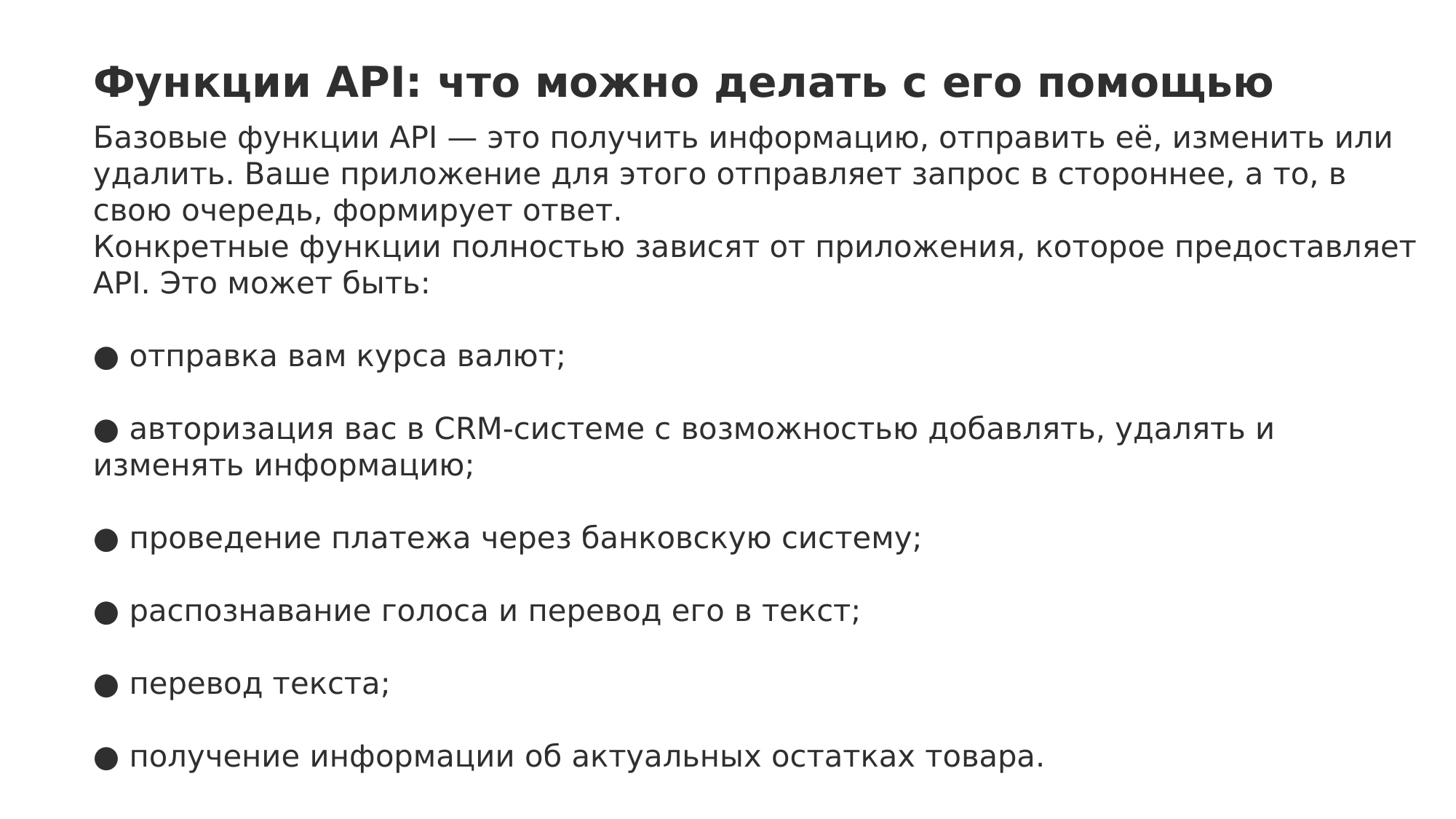

Функции API: что можно делать с его помощью
Базовые функции API — это получить информацию, отправить её, изменить или удалить. Ваше приложение для этого отправляет запрос в стороннее, а то, в свою очередь, формирует ответ.
Конкретные функции полностью зависят от приложения, которое предоставляет API. Это может быть:

● отправка вам курса валют;

● авторизация вас в CRM-системе с возможностью добавлять, удалять и изменять информацию;

● проведение платежа через банковскую систему;

● распознавание голоса и перевод его в текст;

● перевод текста;

● получение информации об актуальных остатках товара.